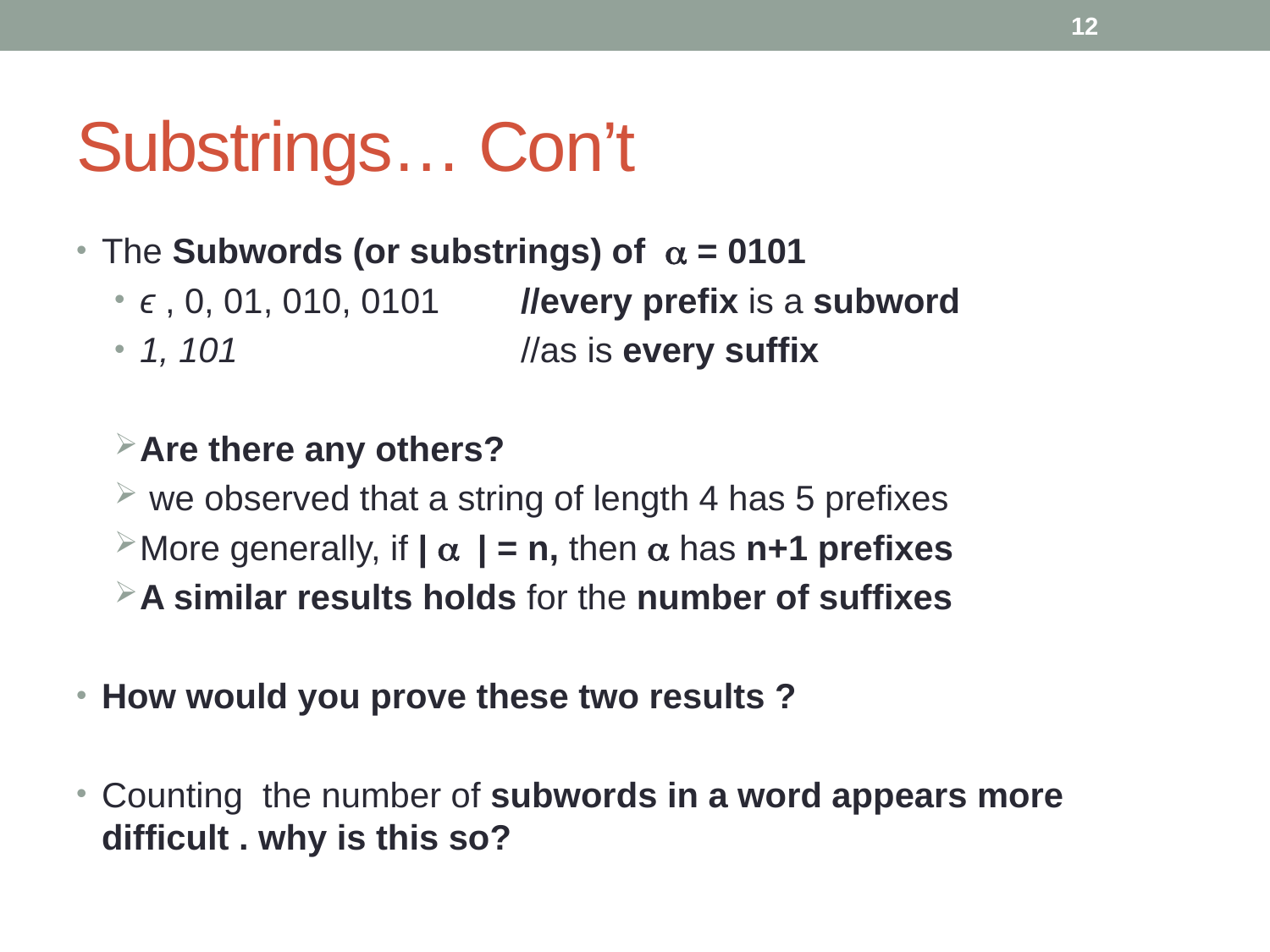

12
# Substrings… Con’t
The Subwords (or substrings) of  α = 0101
ϵ , 0, 01, 010, 0101 	//every prefix is a subword
1, 101			//as is every suffix

Are there any others?
 we observed that a string of length 4 has 5 prefixes
More generally, if | α | = n, then α has n+1 prefixes
A similar results holds for the number of suffixes

How would you prove these two results ?

Counting  the number of subwords in a word appears more difficult . why is this so?